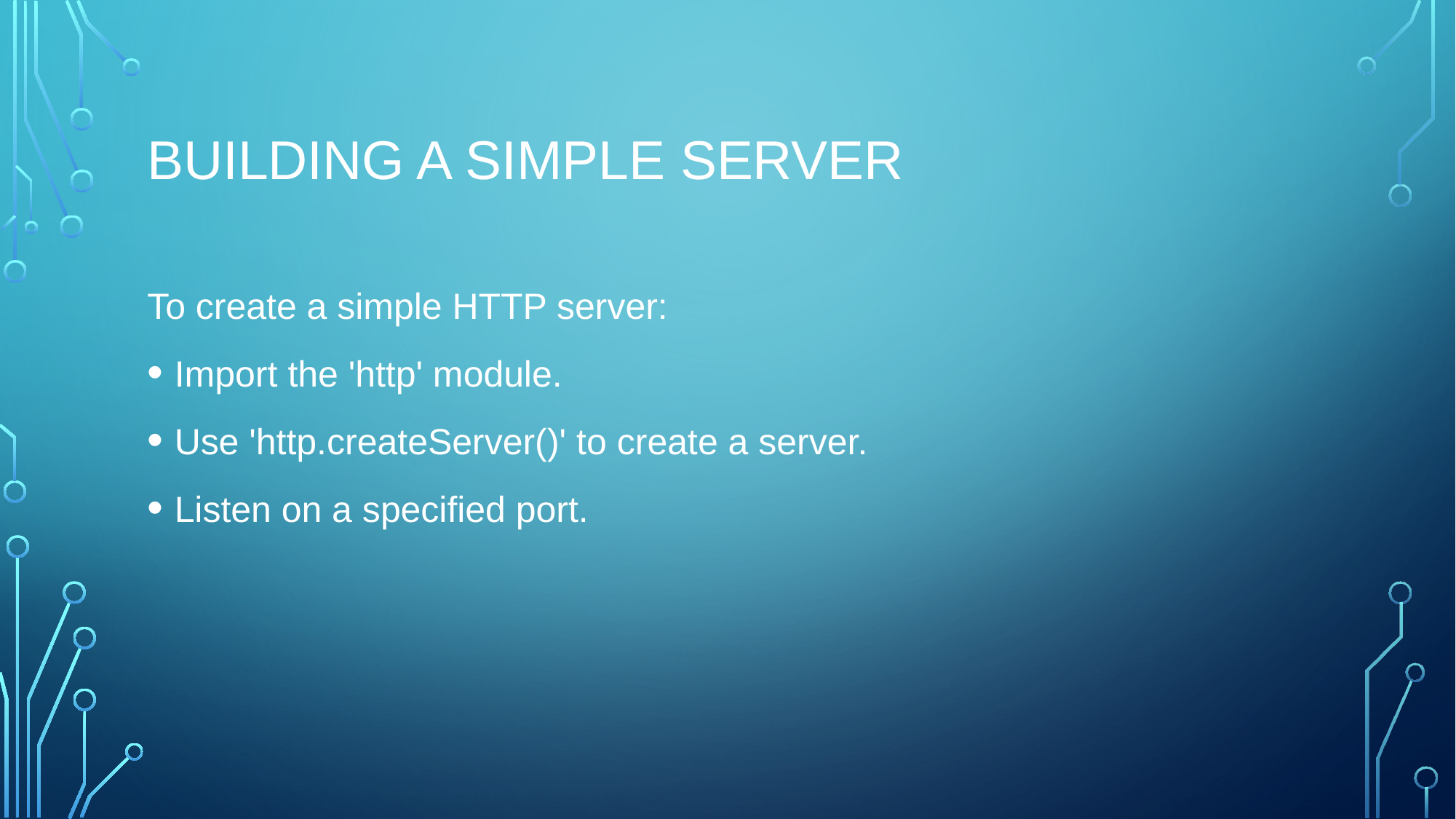

# Building a Simple Server
To create a simple HTTP server:
Import the 'http' module.
Use 'http.createServer()' to create a server.
Listen on a specified port.